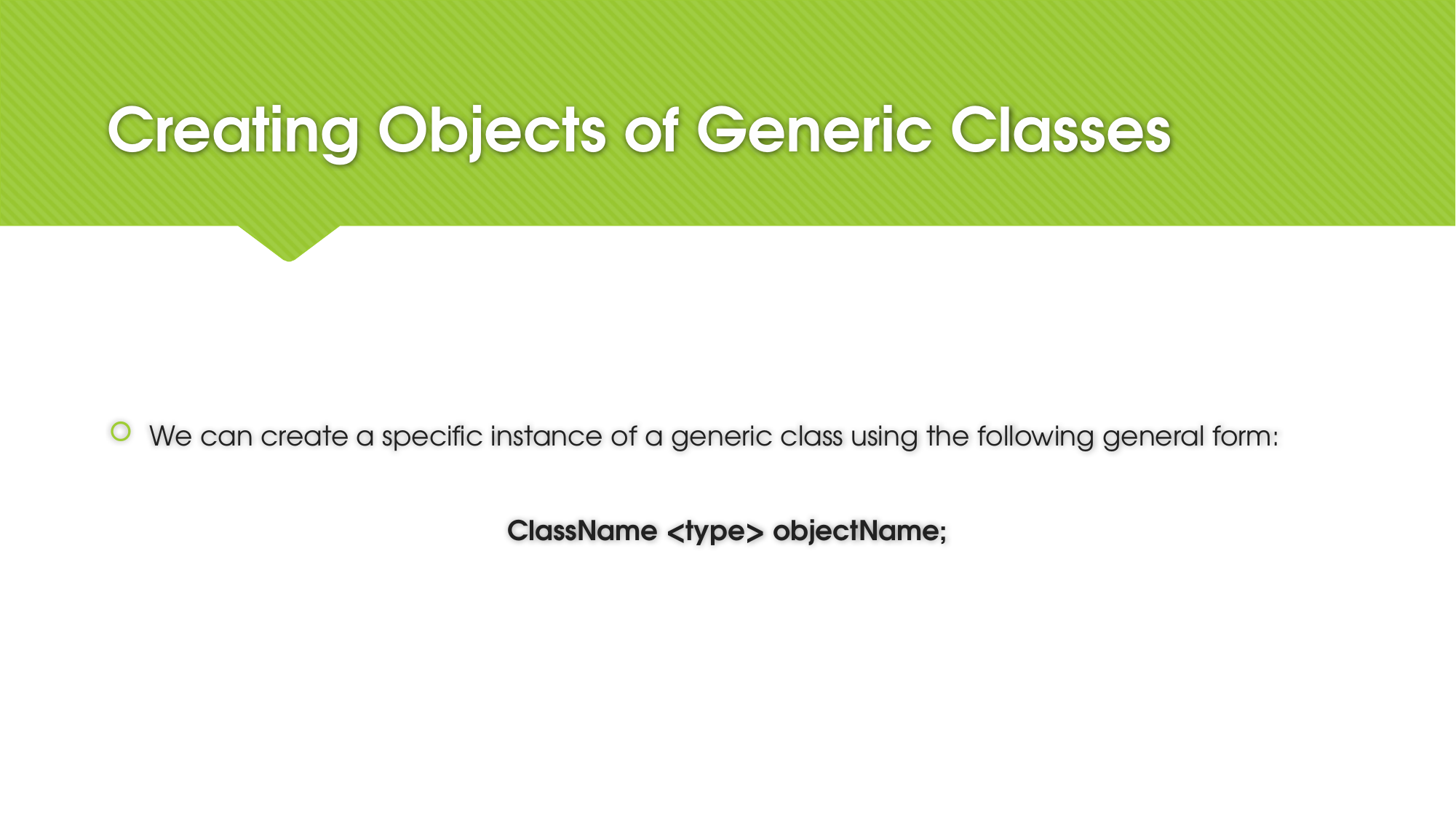

# Creating Objects of Generic Classes
We can create a specific instance of a generic class using the following general form:

ClassName <type> objectName;